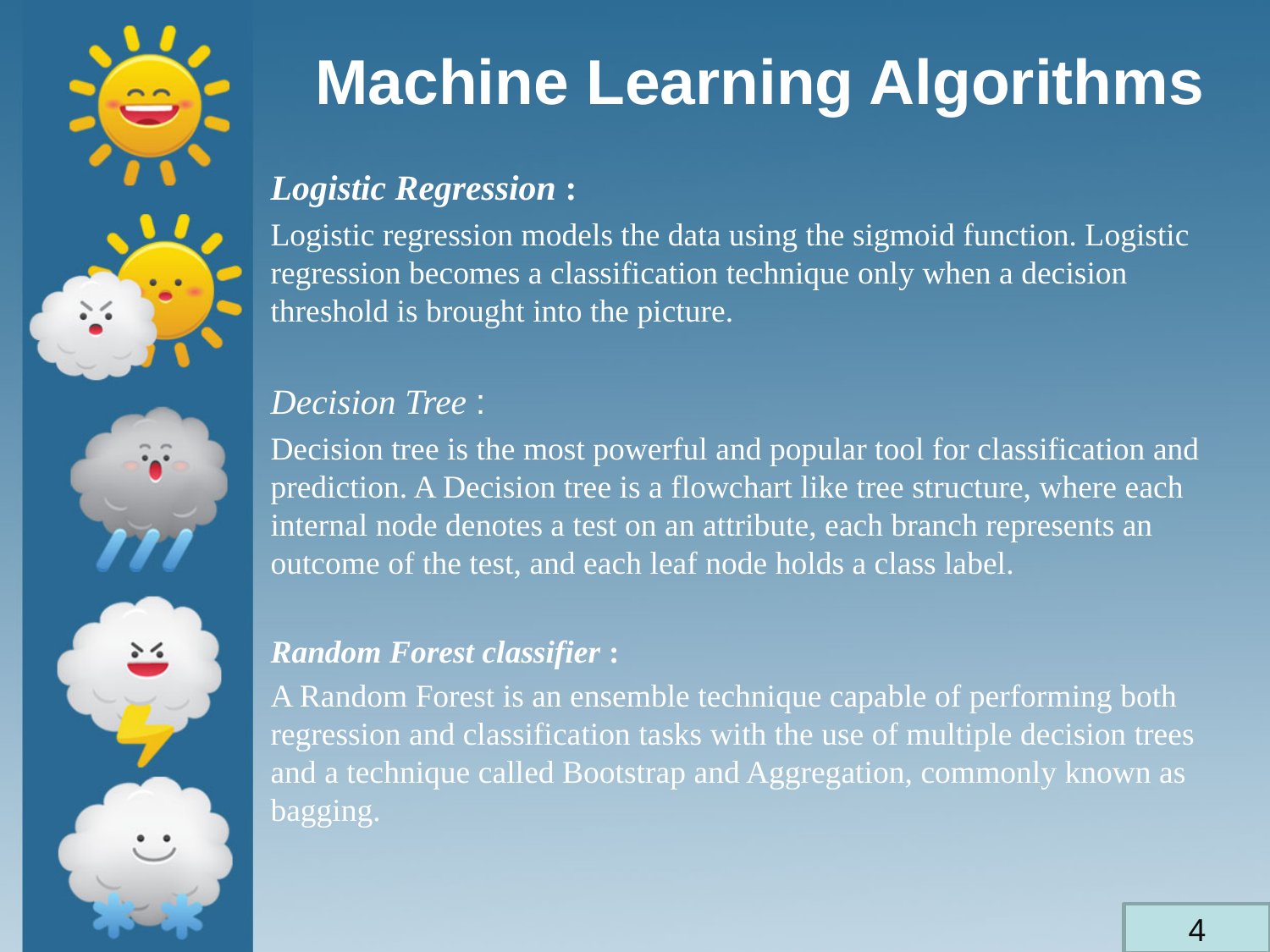

# Machine Learning Algorithms
Logistic Regression :
Logistic regression models the data using the sigmoid function. Logistic regression becomes a classification technique only when a decision threshold is brought into the picture.

Decision Tree :
Decision tree is the most powerful and popular tool for classification and prediction. A Decision tree is a flowchart like tree structure, where each internal node denotes a test on an attribute, each branch represents an outcome of the test, and each leaf node holds a class label.

Random Forest classifier :
A Random Forest is an ensemble technique capable of performing both regression and classification tasks with the use of multiple decision trees and a technique called Bootstrap and Aggregation, commonly known as bagging.
4